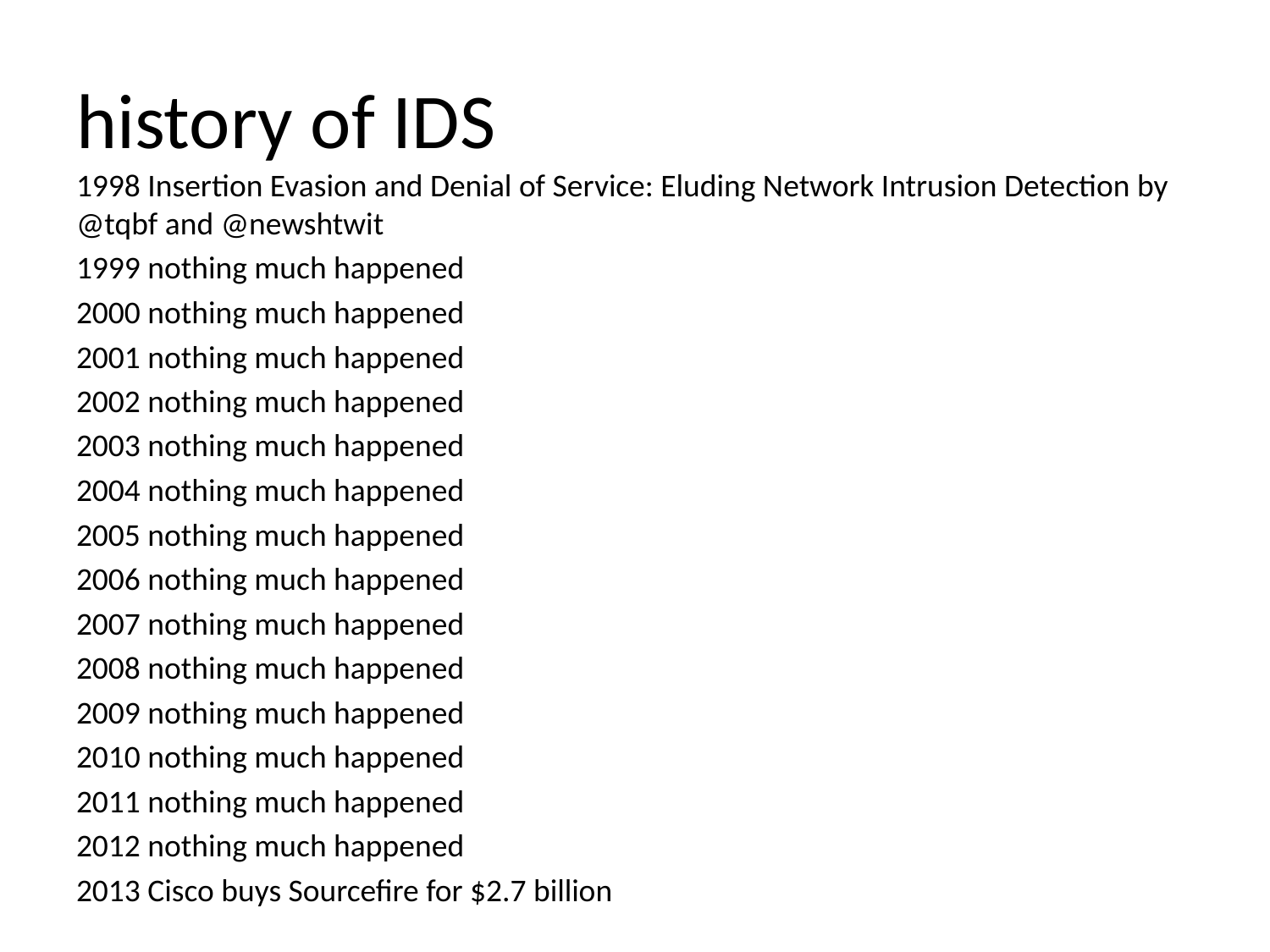

# history of IDS
1998 Insertion Evasion and Denial of Service: Eluding Network Intrusion Detection by @tqbf and @newshtwit
1999 nothing much happened
2000 nothing much happened
2001 nothing much happened
2002 nothing much happened
2003 nothing much happened
2004 nothing much happened
2005 nothing much happened
2006 nothing much happened
2007 nothing much happened
2008 nothing much happened
2009 nothing much happened
2010 nothing much happened
2011 nothing much happened
2012 nothing much happened
2013 Cisco buys Sourcefire for $2.7 billion